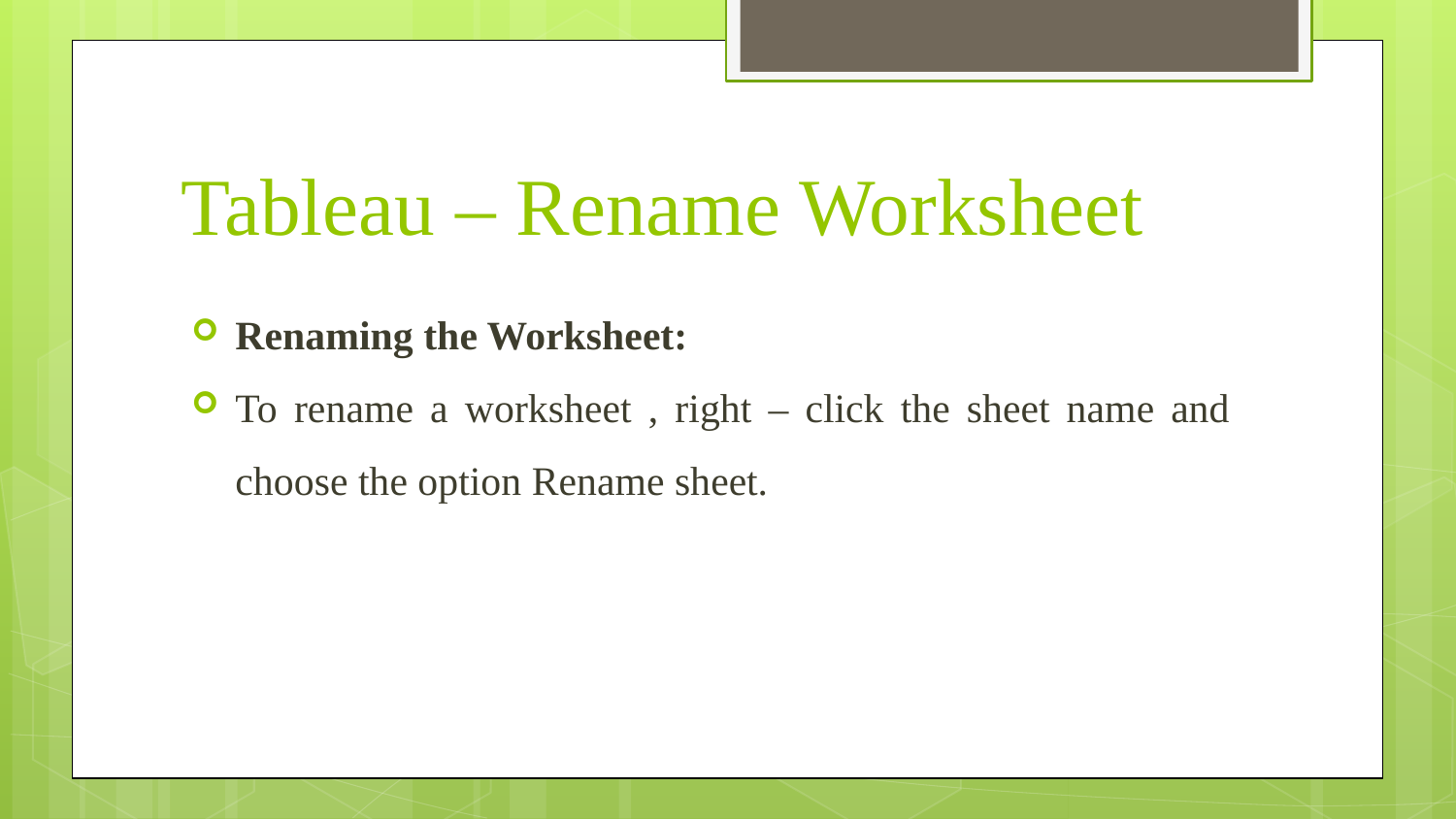

# Tableau – Rename Worksheet
Renaming the Worksheet:
To rename a worksheet , right – click the sheet name and choose the option Rename sheet.